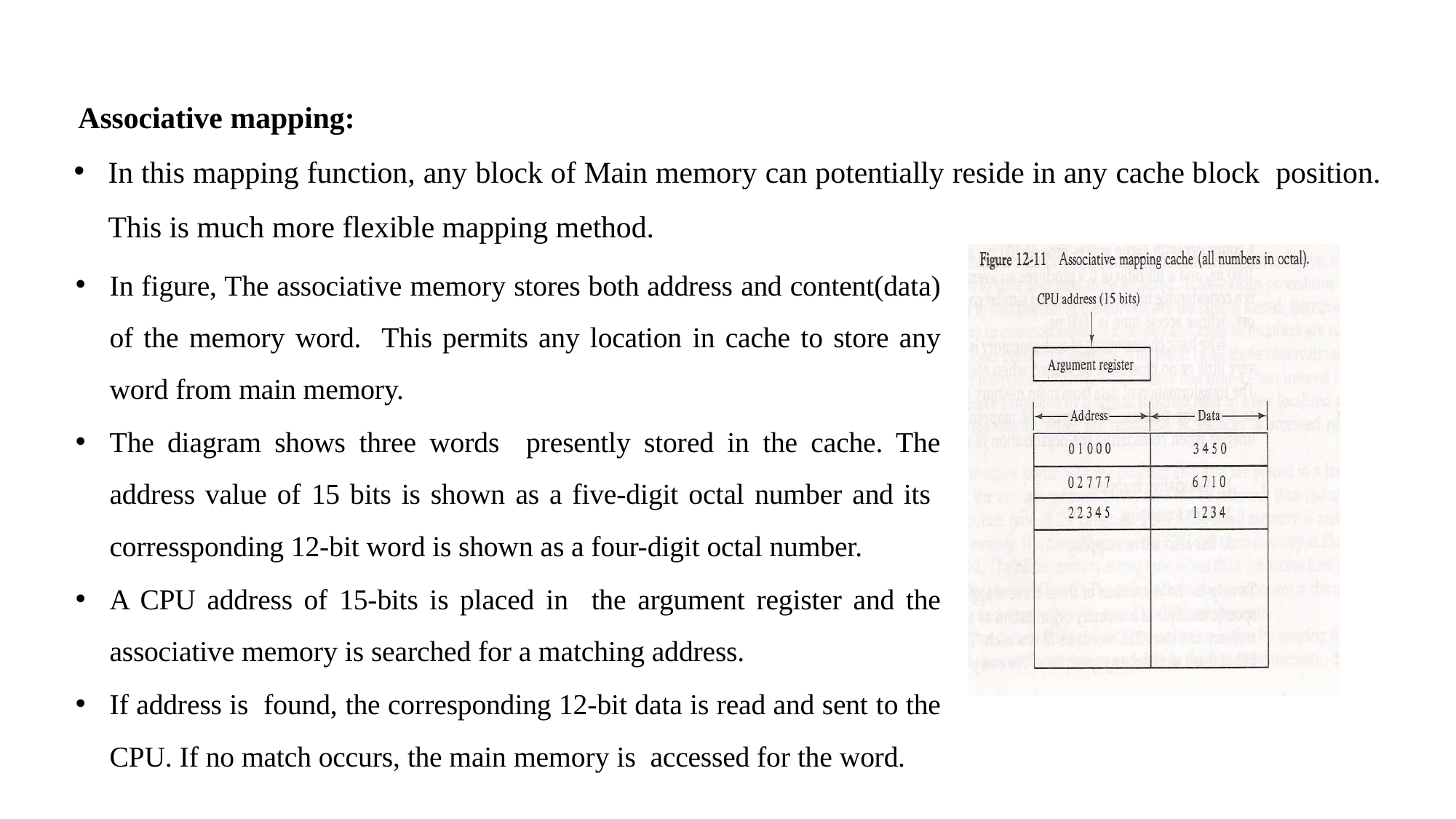

Associative mapping:
In this mapping function, any block of Main memory can potentially reside in any cache block  position. This is much more flexible mapping method.
In figure, The associative memory stores both address and content(data) of the memory word.  This permits any location in cache to store any word from main memory.
The diagram shows three words  presently stored in the cache. The address value of 15 bits is shown as a five-digit octal number and its  corressponding 12-bit word is shown as a four-digit octal number.
A CPU address of 15-bits is placed in  the argument register and the associative memory is searched for a matching address.
If address is  found, the corresponding 12-bit data is read and sent to the CPU. If no match occurs, the main memory is  accessed for the word.